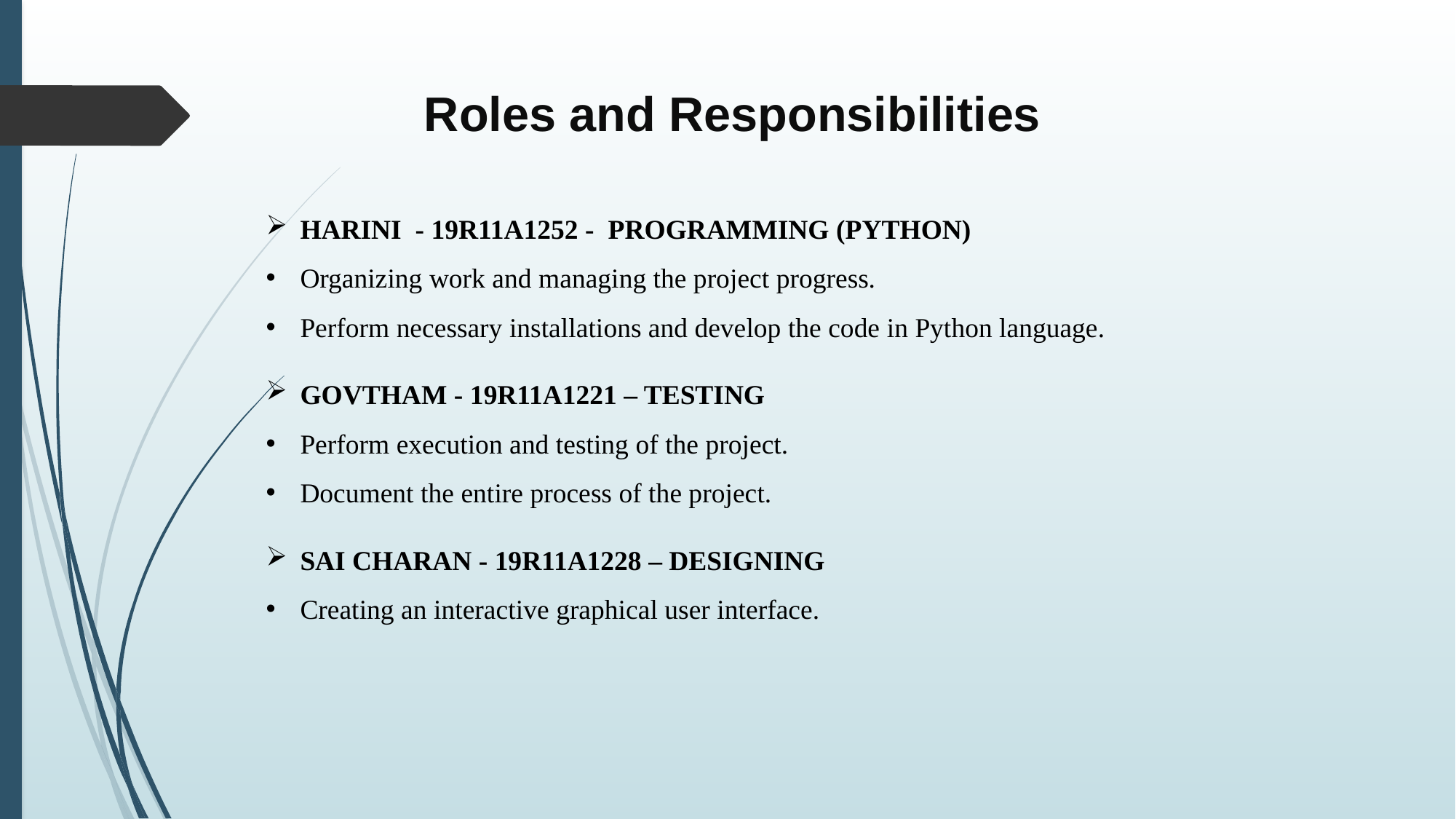

Roles and Responsibilities
HARINI  - 19R11A1252 -  PROGRAMMING (PYTHON)
Organizing work and managing the project progress.
Perform necessary installations and develop the code in Python language.
GOVTHAM - 19R11A1221 – TESTING
Perform execution and testing of the project.
Document the entire process of the project.
SAI CHARAN - 19R11A1228 – DESIGNING
Creating an interactive graphical user interface.